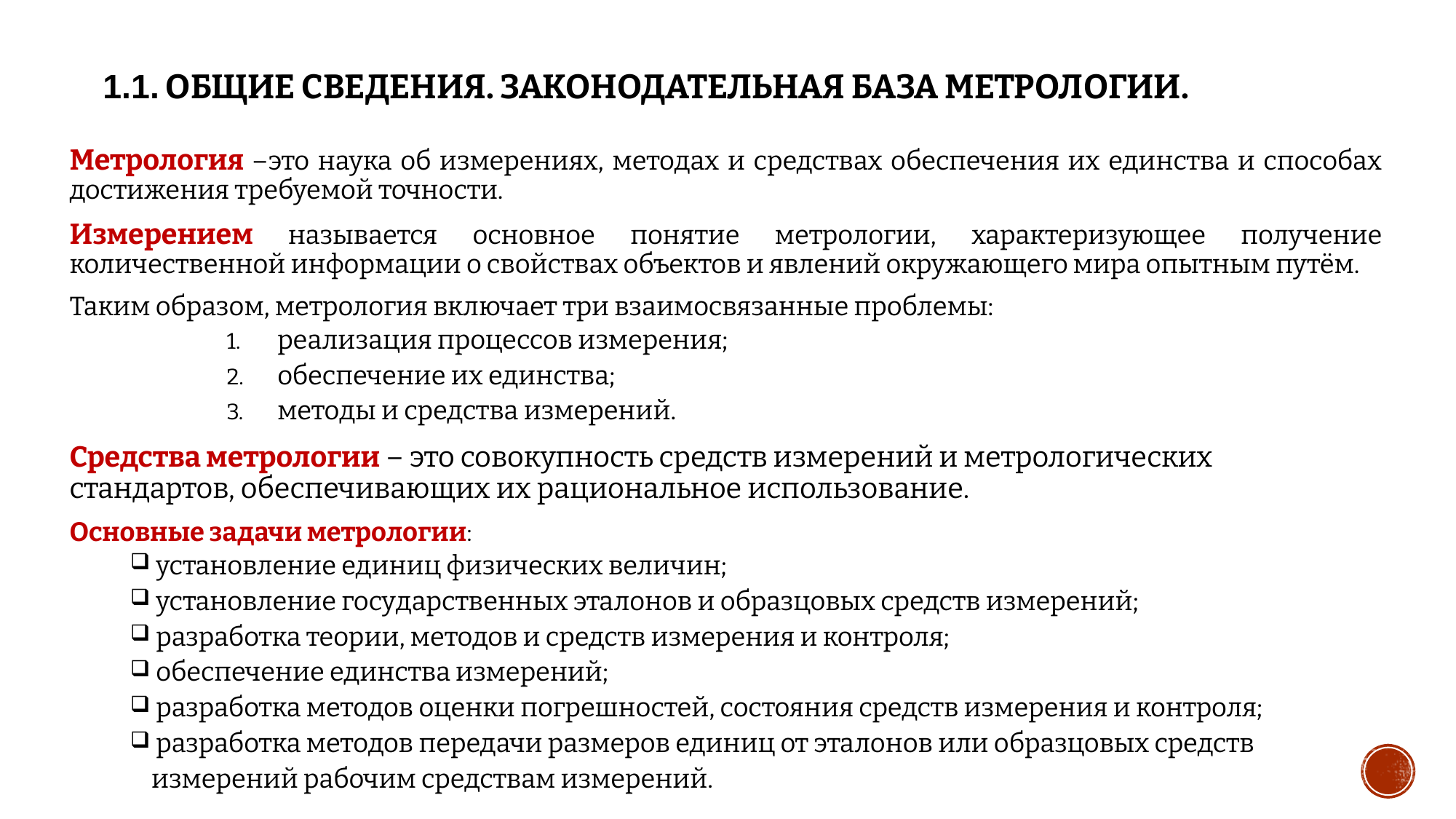

# 1.1. Общие сведения. Законодательная база метрологии.
Метрология –это наука об измерениях, методах и средствах обеспечения их единства и способах достижения требуемой точности.
Измерением называется основное понятие метрологии, характеризующее получение количественной информации о свойствах объектов и явлений окружающего мира опытным путём.
Таким образом, метрология включает три взаимосвязанные проблемы:
реализация процессов измерения;
обеспечение их единства;
методы и средства измерений.
Средства метрологии – это совокупность средств измерений и метрологических стандартов, обеспечивающих их рациональное использование.
Основные задачи метрологии:
 установление единиц физических величин;
 установление государственных эталонов и образцовых средств измерений;
 разработка теории, методов и средств измерения и контроля;
 обеспечение единства измерений;
 разработка методов оценки погрешностей, состояния средств измерения и контроля;
 разработка методов передачи размеров единиц от эталонов или образцовых средств
    измерений рабочим средствам измерений.